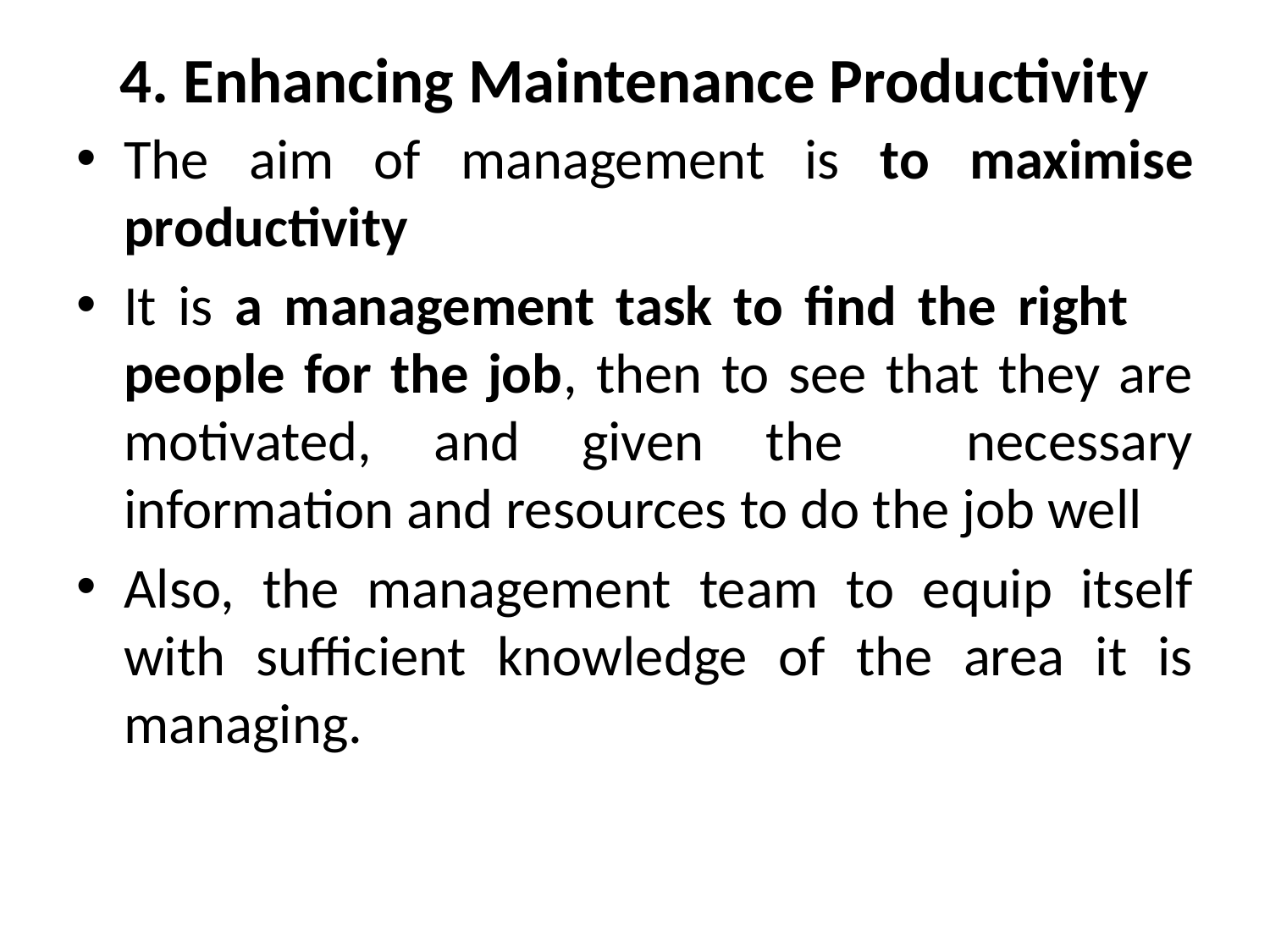

# 4. Enhancing Maintenance Productivity
The aim of management is to maximise productivity
It is a management task to find the right    people for the job, then to see that they are motivated, and given the  necessary information and resources to do the job well
Also, the management team to equip itself with sufficient knowledge of the area it is managing.